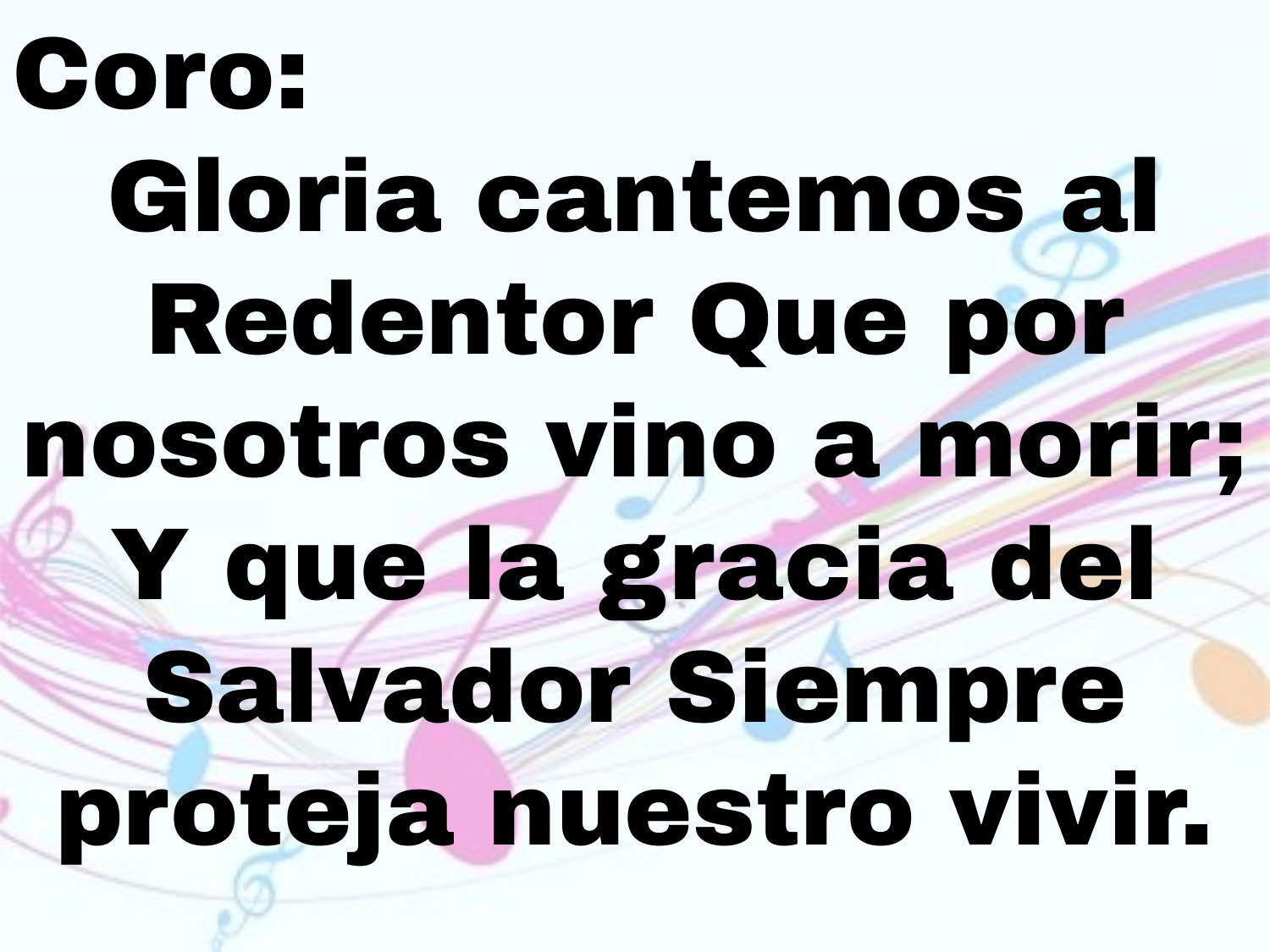

Coro:
Gloria cantemos al Redentor Que por nosotros vino a morir; Y que la gracia del Salvador Siempre proteja nuestro vivir.